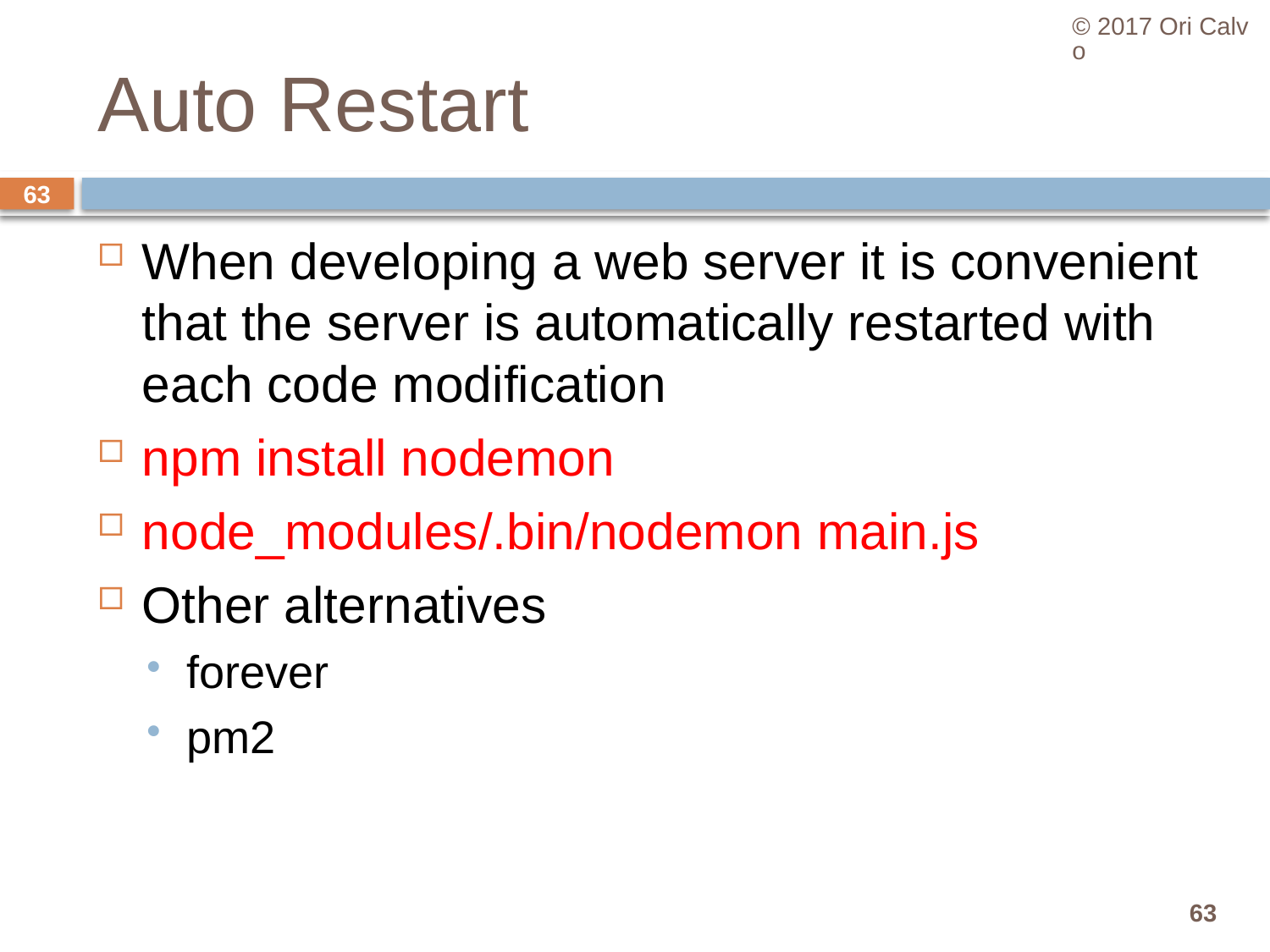

© 2017 Ori Calvo
# Auto Restart
63
When developing a web server it is convenient that the server is automatically restarted with each code modification
npm install nodemon
node_modules/.bin/nodemon main.js
Other alternatives
forever
pm2